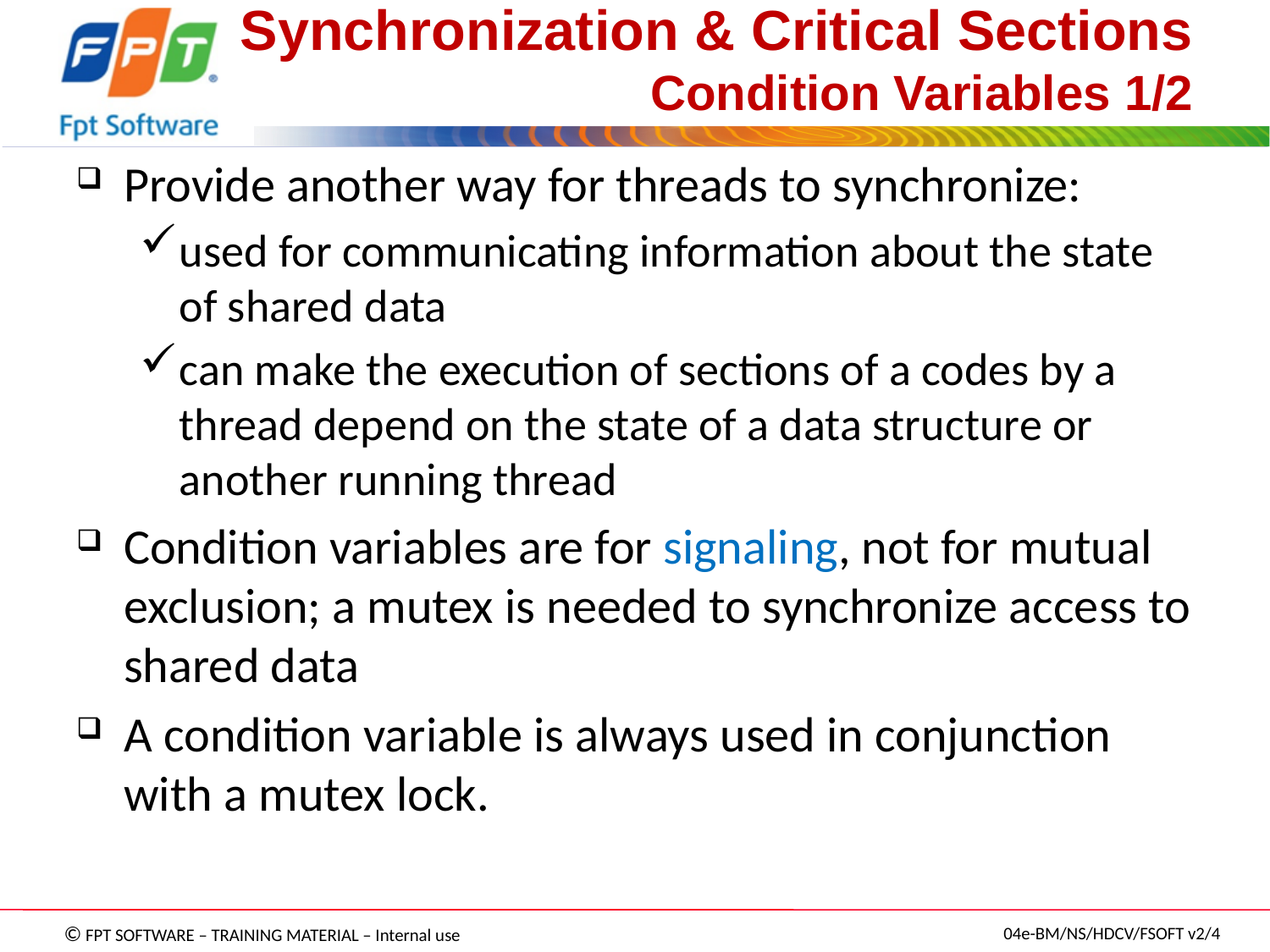

# Synchronization & Critical Sections Condition Variables 1/2
Provide another way for threads to synchronize:
used for communicating information about the state of shared data
can make the execution of sections of a codes by a thread depend on the state of a data structure or another running thread
Condition variables are for signaling, not for mutual exclusion; a mutex is needed to synchronize access to shared data
A condition variable is always used in conjunction with a mutex lock.